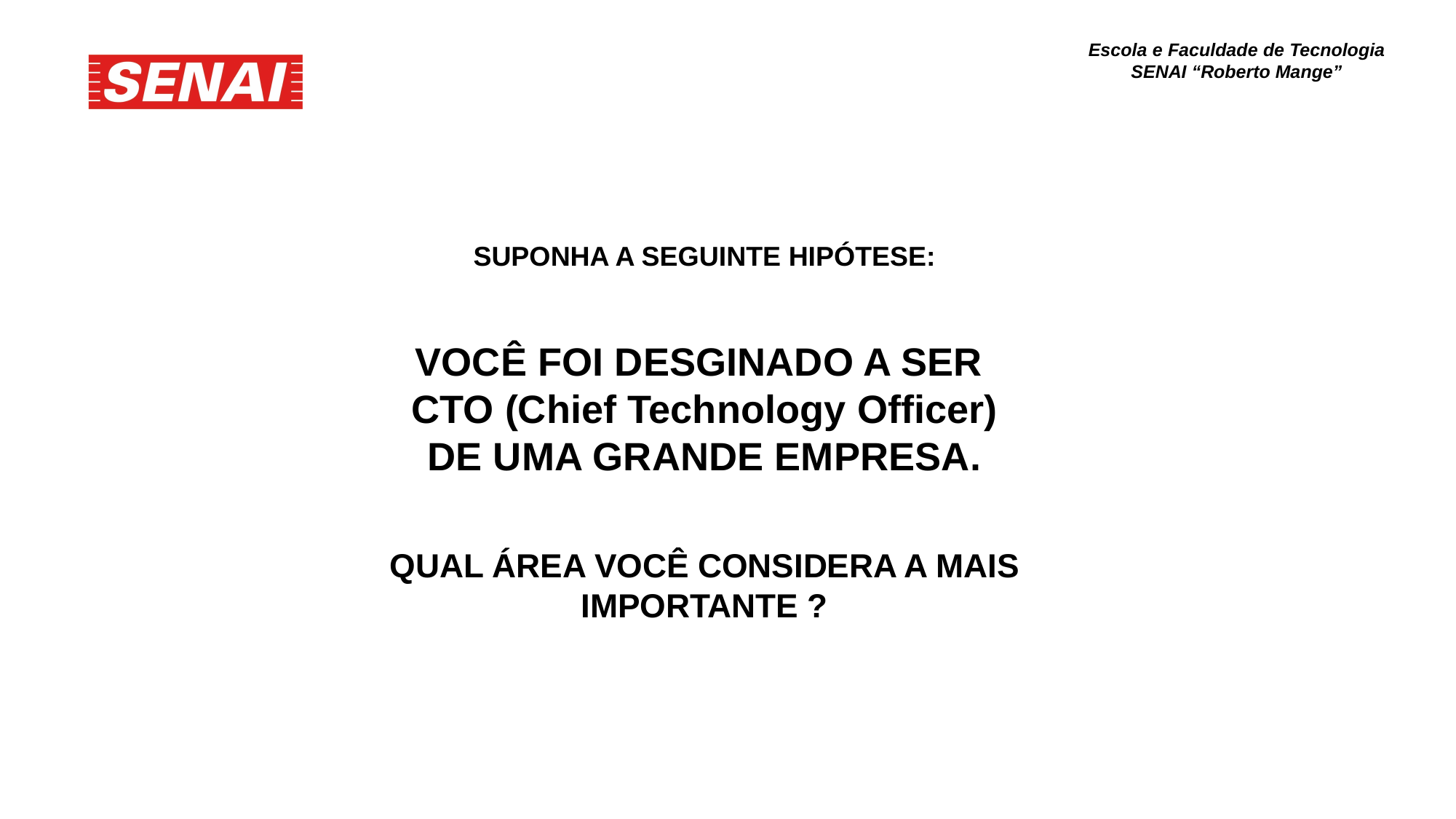

SUPONHA A SEGUINTE HIPÓTESE:

VOCÊ FOI DESGINADO A SER
CTO (Chief Technology Officer)
DE UMA GRANDE EMPRESA.

QUAL ÁREA VOCÊ CONSIDERA A MAIS IMPORTANTE ?